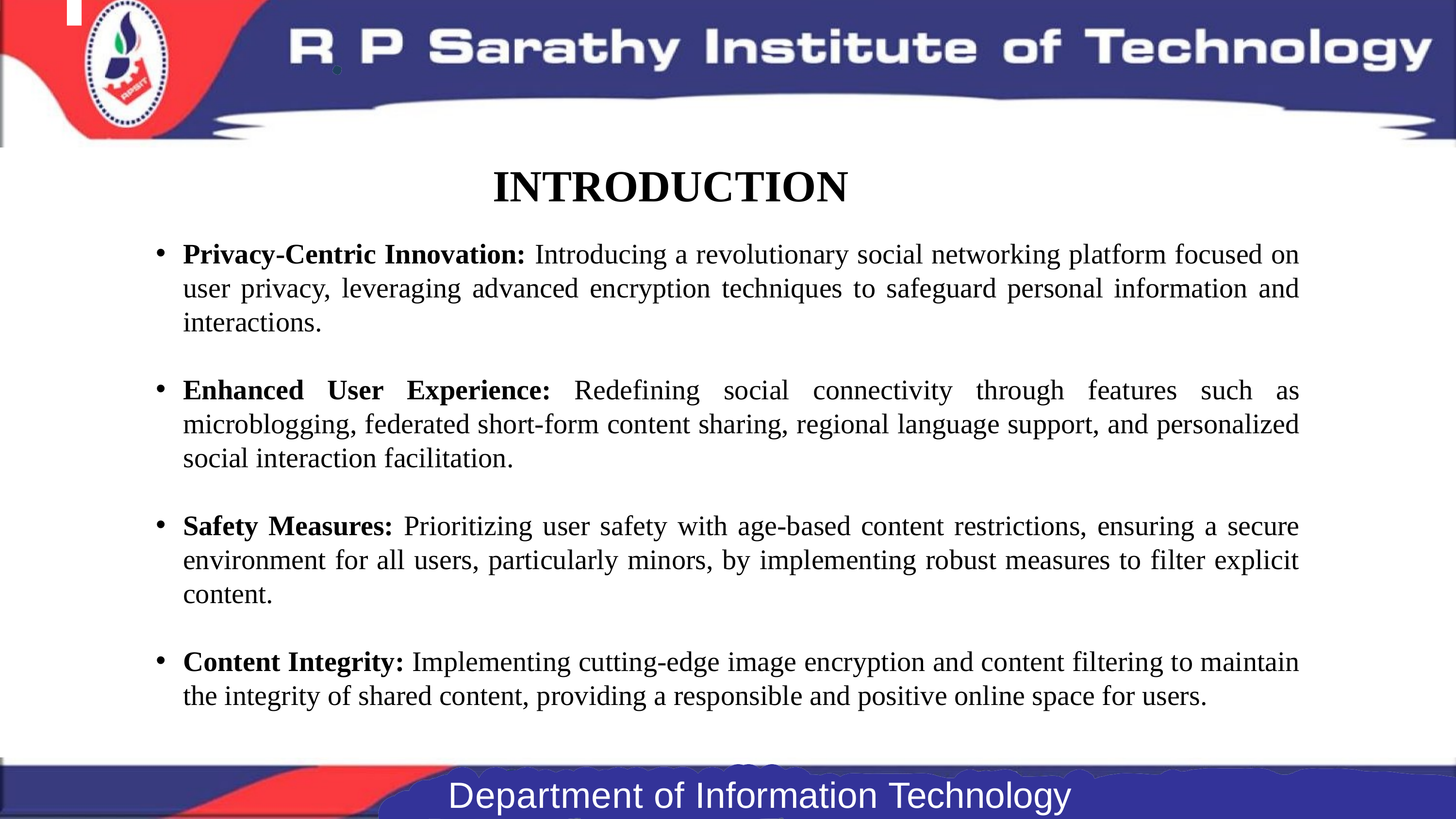

INTRODUCTION
Privacy-Centric Innovation: Introducing a revolutionary social networking platform focused on user privacy, leveraging advanced encryption techniques to safeguard personal information and interactions.

Enhanced User Experience: Redefining social connectivity through features such as microblogging, federated short-form content sharing, regional language support, and personalized social interaction facilitation.

Safety Measures: Prioritizing user safety with age-based content restrictions, ensuring a secure environment for all users, particularly minors, by implementing robust measures to filter explicit content.

Content Integrity: Implementing cutting-edge image encryption and content filtering to maintain the integrity of shared content, providing a responsible and positive online space for users.
Department of Information Technology